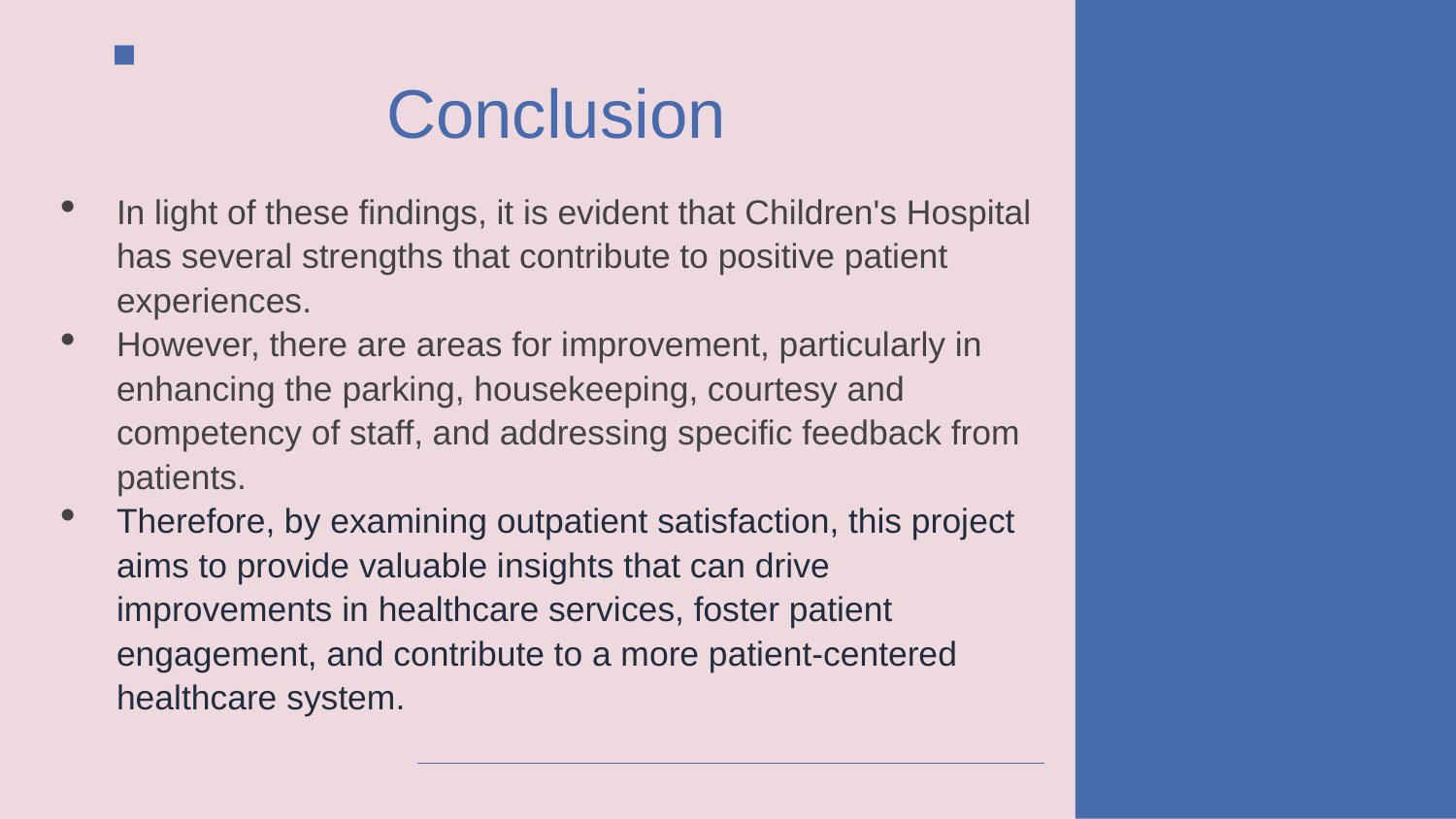

# Conclusion
In light of these findings, it is evident that Children's Hospital has several strengths that contribute to positive patient experiences.
However, there are areas for improvement, particularly in enhancing the parking, housekeeping, courtesy and competency of staff, and addressing specific feedback from patients.
Therefore, by examining outpatient satisfaction, this project aims to provide valuable insights that can drive improvements in healthcare services, foster patient engagement, and contribute to a more patient-centered healthcare system.